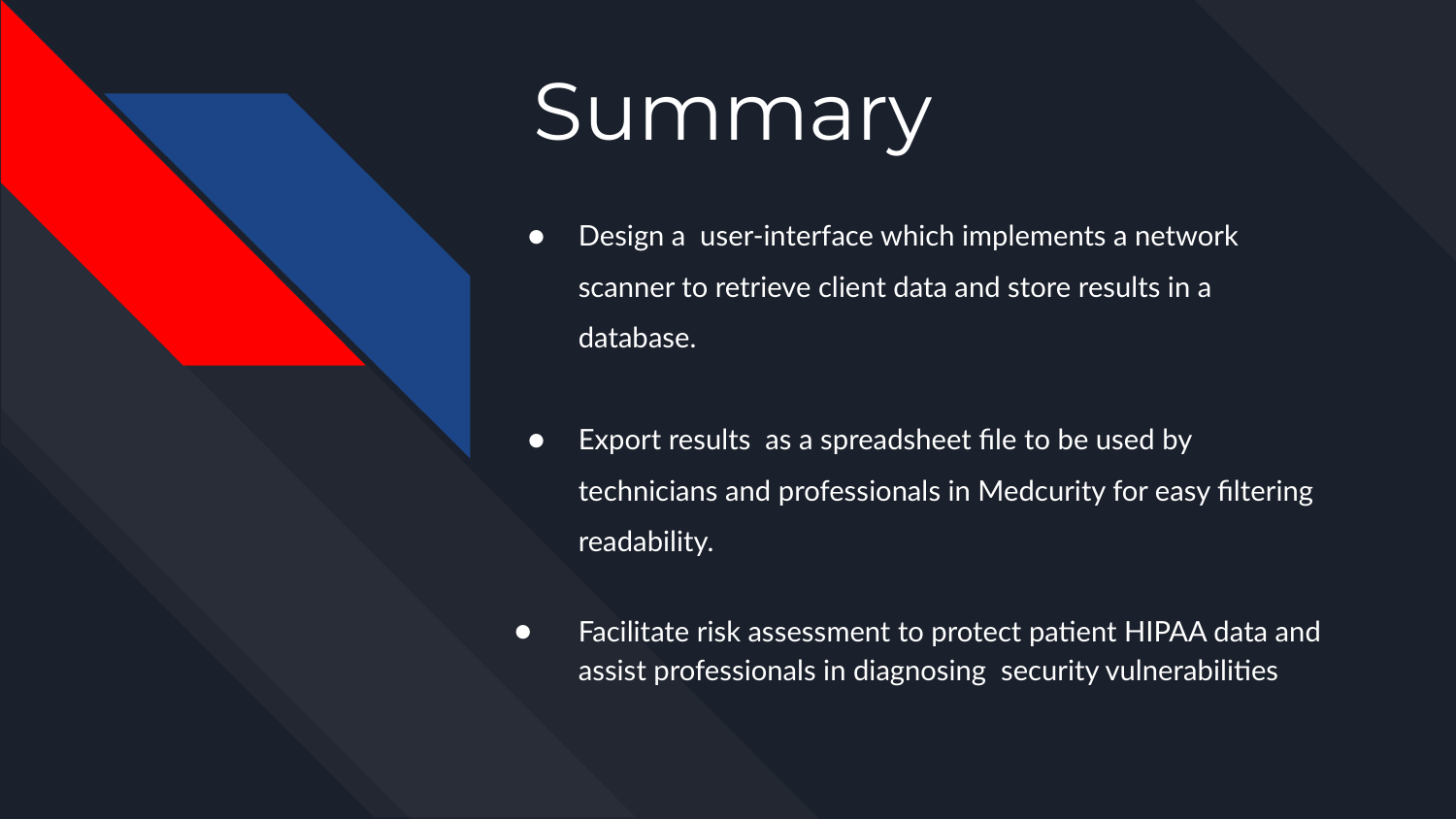

# Summary
Design a  user-interface which implements a network scanner to retrieve client data and store results in a database.

Export results  as a spreadsheet file to be used by technicians and professionals in Medcurity for easy filtering readability.

Facilitate risk assessment to protect patient HIPAA data and assist professionals in diagnosing  security vulnerabilities